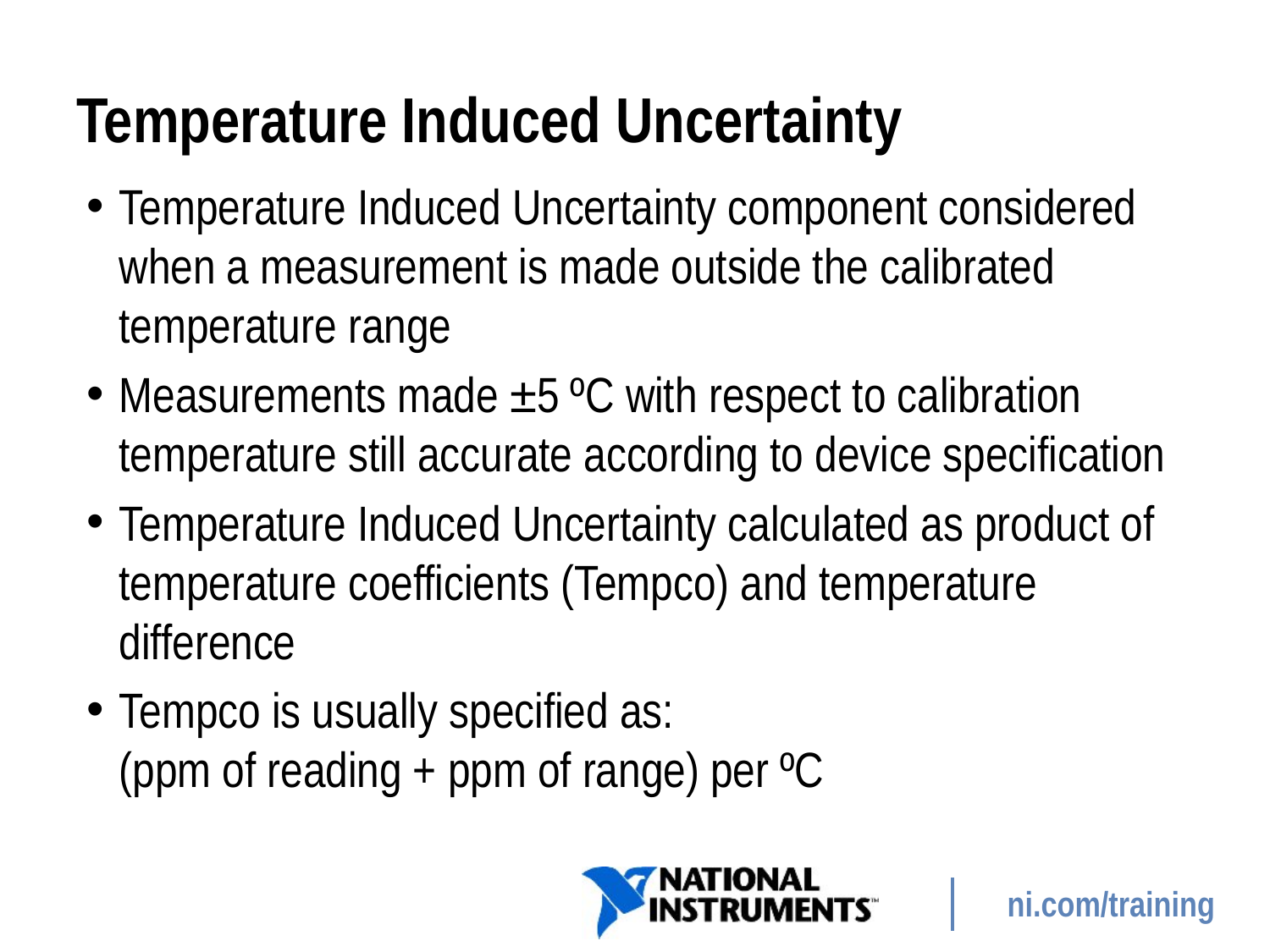

# Temperature Induced Uncertainty
Temperature Induced Uncertainty component considered when a measurement is made outside the calibrated temperature range
Measurements made ±5 ºC with respect to calibration temperature still accurate according to device specification
Temperature Induced Uncertainty calculated as product of temperature coefficients (Tempco) and temperature difference
Tempco is usually specified as:
(ppm of reading + ppm of range) per ºC